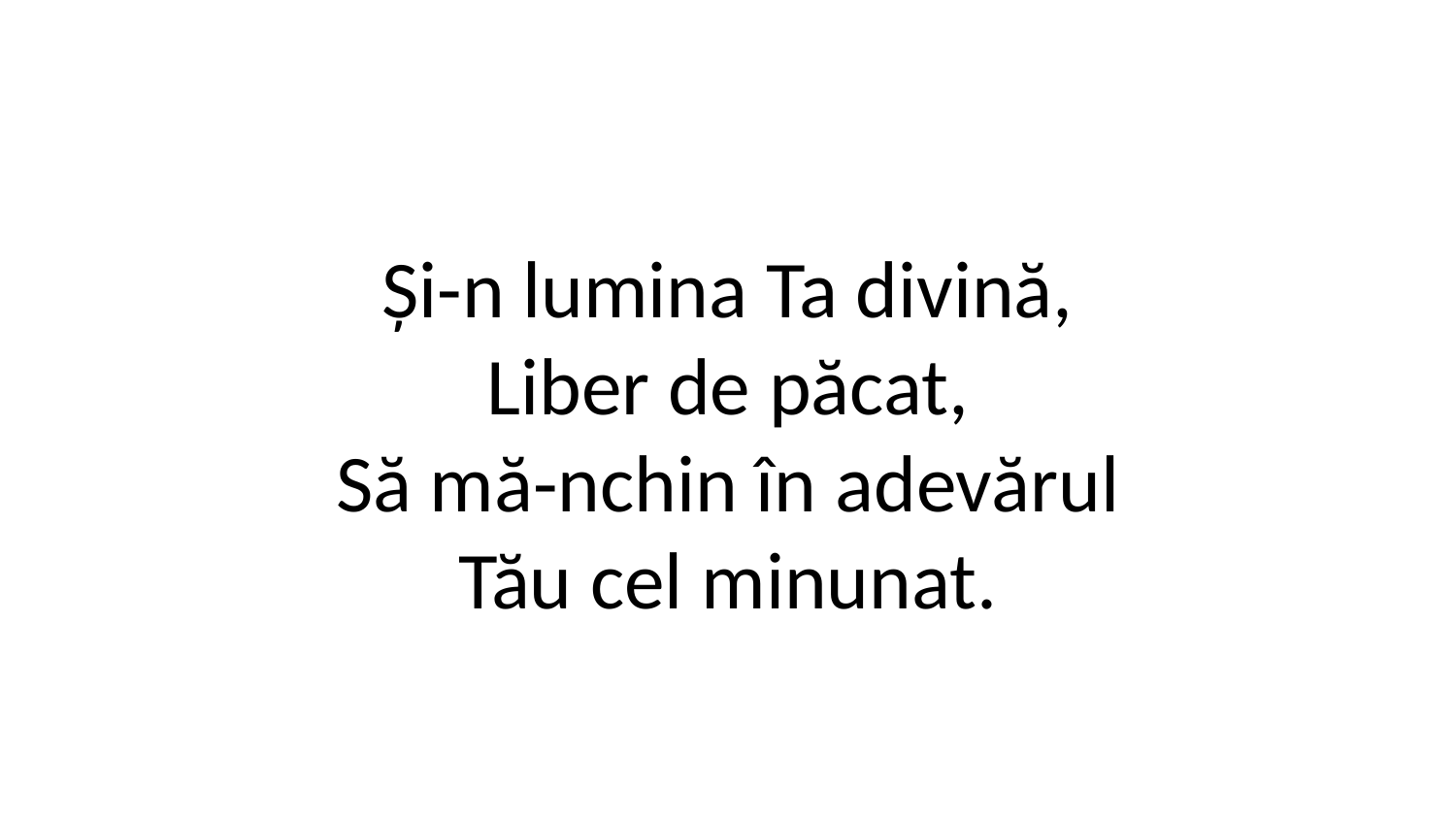

Și-n lumina Ta divină,
Liber de păcat,
Să mă-nchin în adevărul
Tău cel minunat.